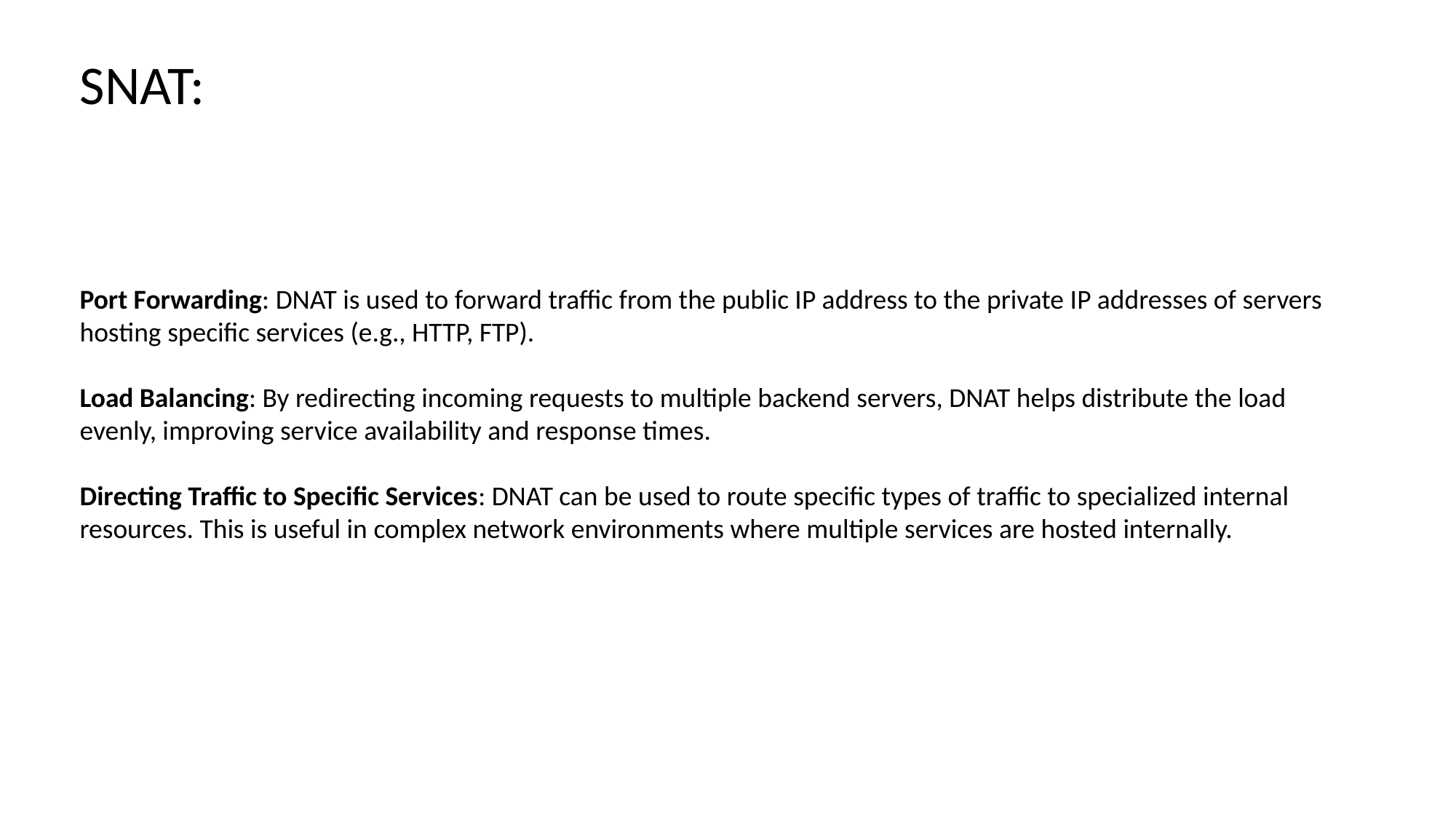

SNAT:
Port Forwarding: DNAT is used to forward traffic from the public IP address to the private IP addresses of servers hosting specific services (e.g., HTTP, FTP).

Load Balancing: By redirecting incoming requests to multiple backend servers, DNAT helps distribute the load evenly, improving service availability and response times.

Directing Traffic to Specific Services: DNAT can be used to route specific types of traffic to specialized internal resources. This is useful in complex network environments where multiple services are hosted internally.